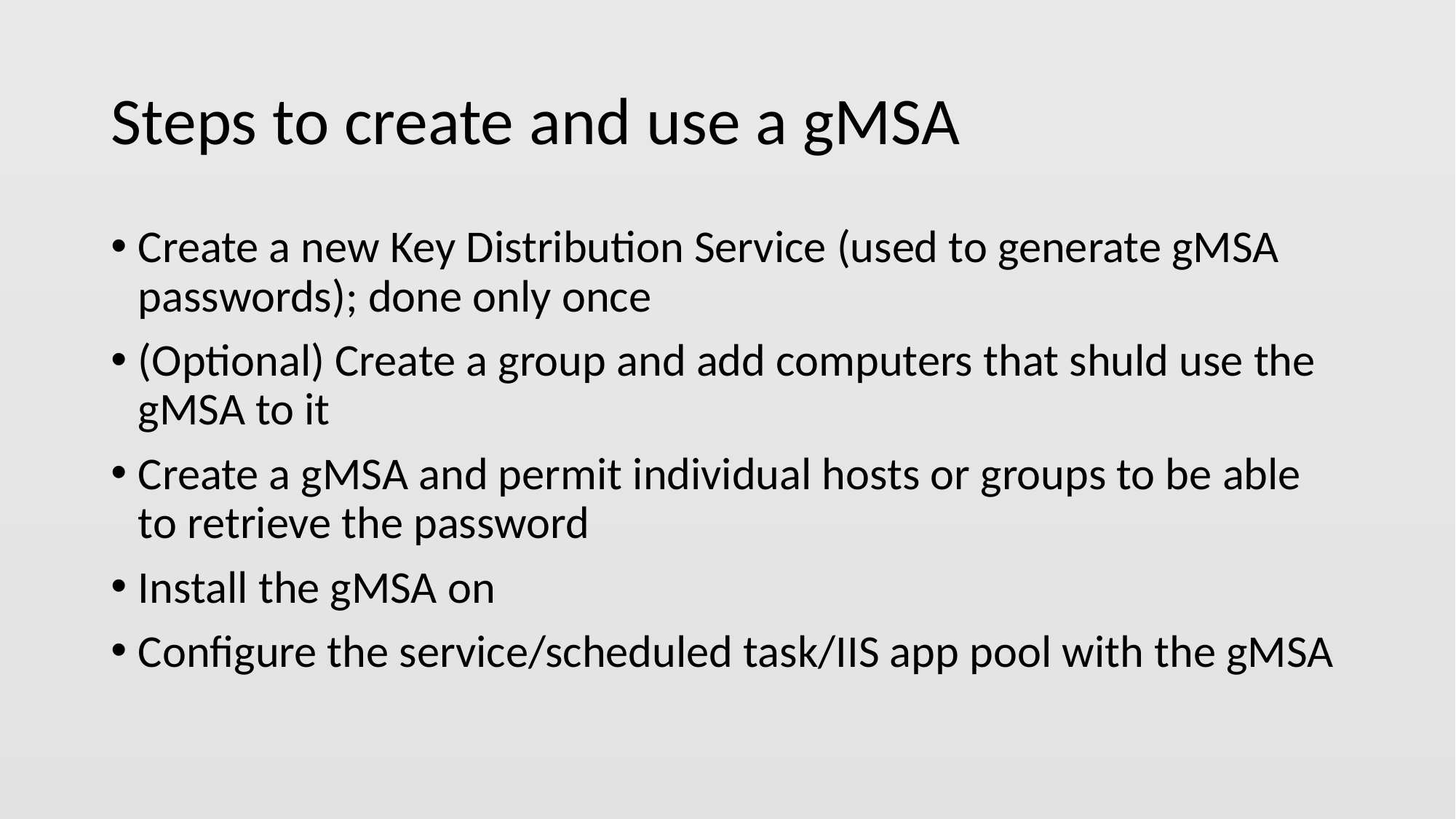

# Steps to create and use a gMSA
Create a new Key Distribution Service (used to generate gMSA passwords); done only once
(Optional) Create a group and add computers that shuld use the gMSA to it
Create a gMSA and permit individual hosts or groups to be able to retrieve the password
Install the gMSA on
Configure the service/scheduled task/IIS app pool with the gMSA